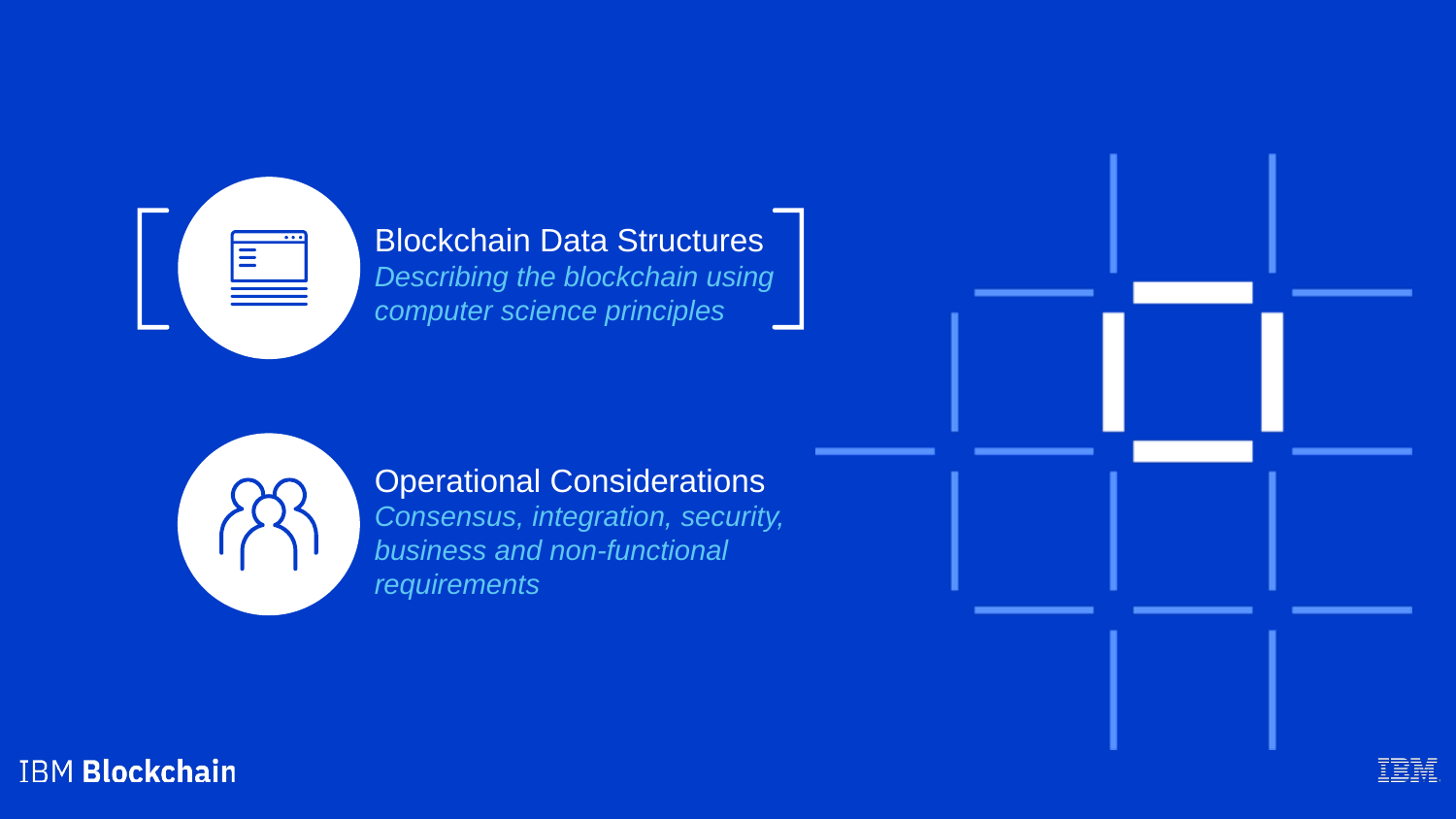

Blockchain Data Structures
Describing the blockchain using computer science principles

Operational Considerations
Consensus, integration, security, business and non-functional requirements